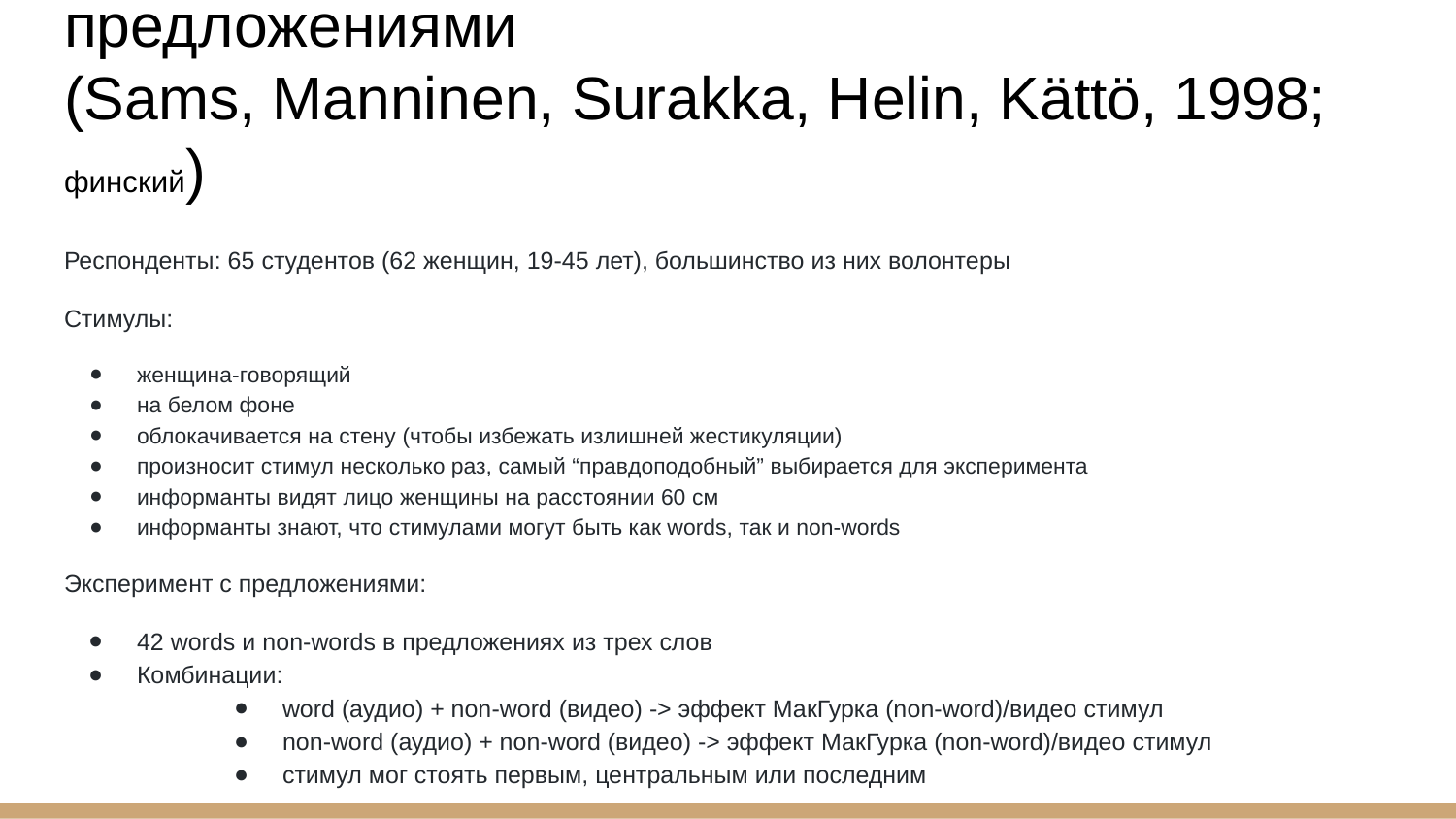

# Подробнее про эксперименты с предложениями
(Sams, Manninen, Surakka, Helin, Kättö, 1998; финский)
Респонденты: 65 студентов (62 женщин, 19-45 лет), большинство из них волонтеры
Стимулы:
женщина-говорящий
на белом фоне
облокачивается на стену (чтобы избежать излишней жестикуляции)
произносит стимул несколько раз, самый “правдоподобный” выбирается для эксперимента
информанты видят лицо женщины на расстоянии 60 см
информанты знают, что стимулами могут быть как words, так и non-words
Эксперимент с предложениями:
42 words и non-words в предложениях из трех слов
Комбинации:
word (аудио) + non-word (видео) -> эффект МакГурка (non-word)/видео стимул
non-word (аудио) + non-word (видео) -> эффект МакГурка (non-word)/видео стимул
стимул мог стоять первым, центральным или последним